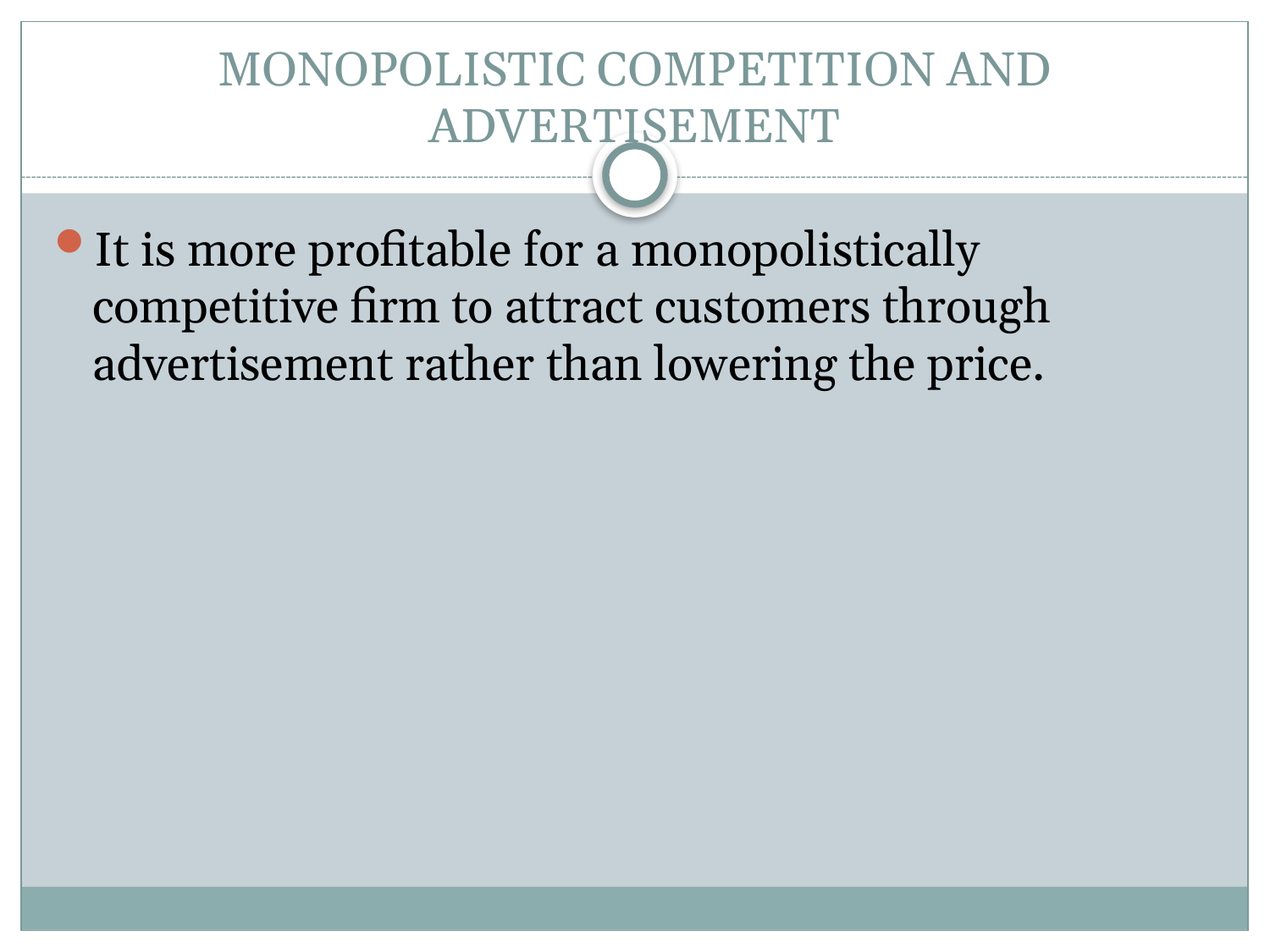

# MONOPOLISTIC COMPETITION AND ADVERTISEMENT
It is more profitable for a monopolistically competitive firm to attract customers through advertisement rather than lowering the price.